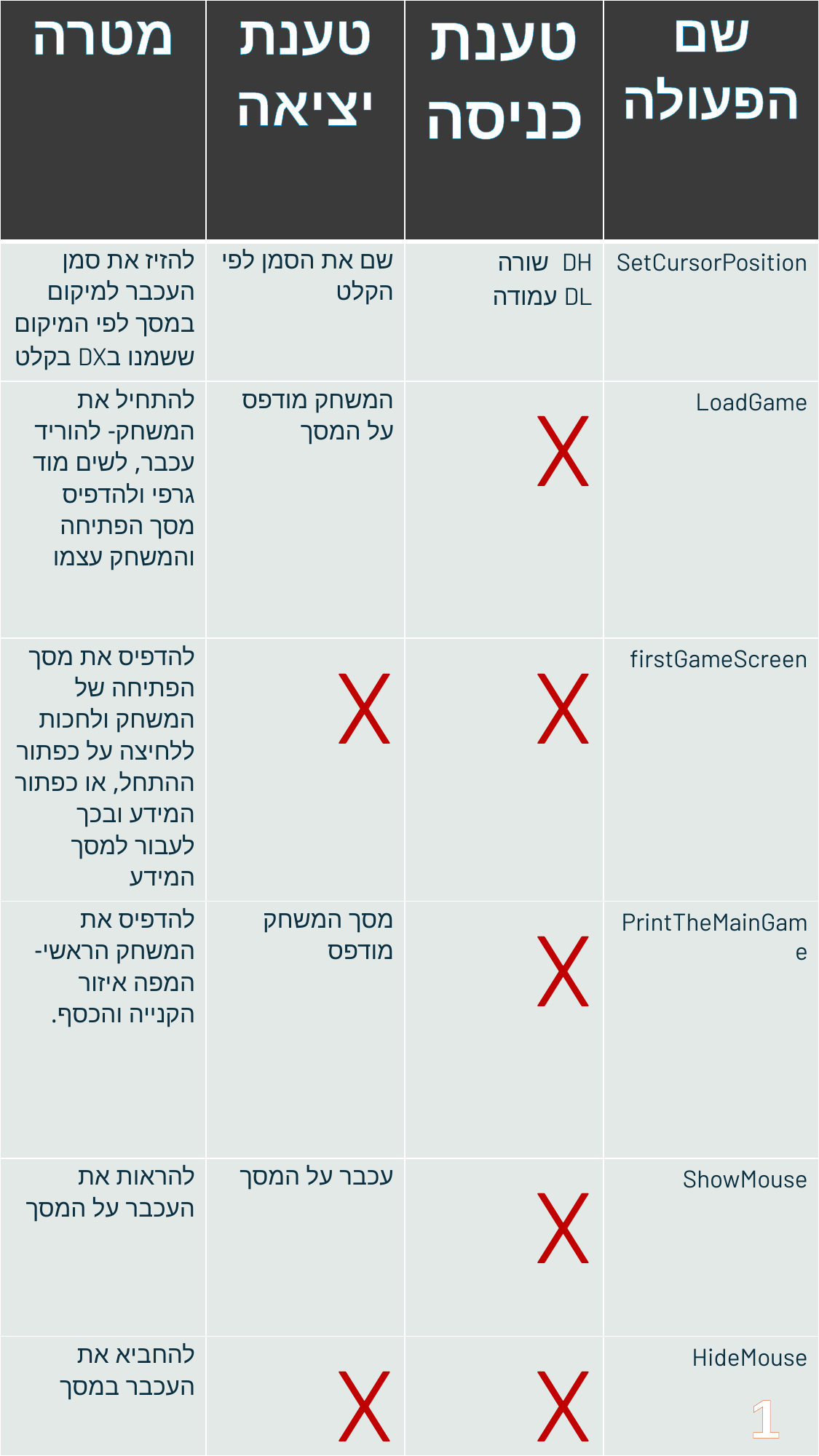

| מטרה | טענת יציאה | טענת כניסה | שם הפעולה |
| --- | --- | --- | --- |
| להזיז את סמן העכבר למיקום במסך לפי המיקום ששמנו בDX בקלט | שם את הסמן לפי הקלט | DH שורה DL עמודה | SetCursorPosition |
| להתחיל את המשחק- להוריד עכבר, לשים מוד גרפי ולהדפיס מסך הפתיחה והמשחק עצמו | המשחק מודפס על המסך | X | LoadGame |
| להדפיס את מסך הפתיחה של המשחק ולחכות ללחיצה על כפתור ההתחל, או כפתור המידע ובכך לעבור למסך המידע | X | X | firstGameScreen |
| להדפיס את המשחק הראשי- המפה איזור הקנייה והכסף. | מסך המשחק מודפס | X | PrintTheMainGame |
| להראות את העכבר על המסך | עכבר על המסך | X | ShowMouse |
| להחביא את העכבר במסך | X | X | HideMouse |
18